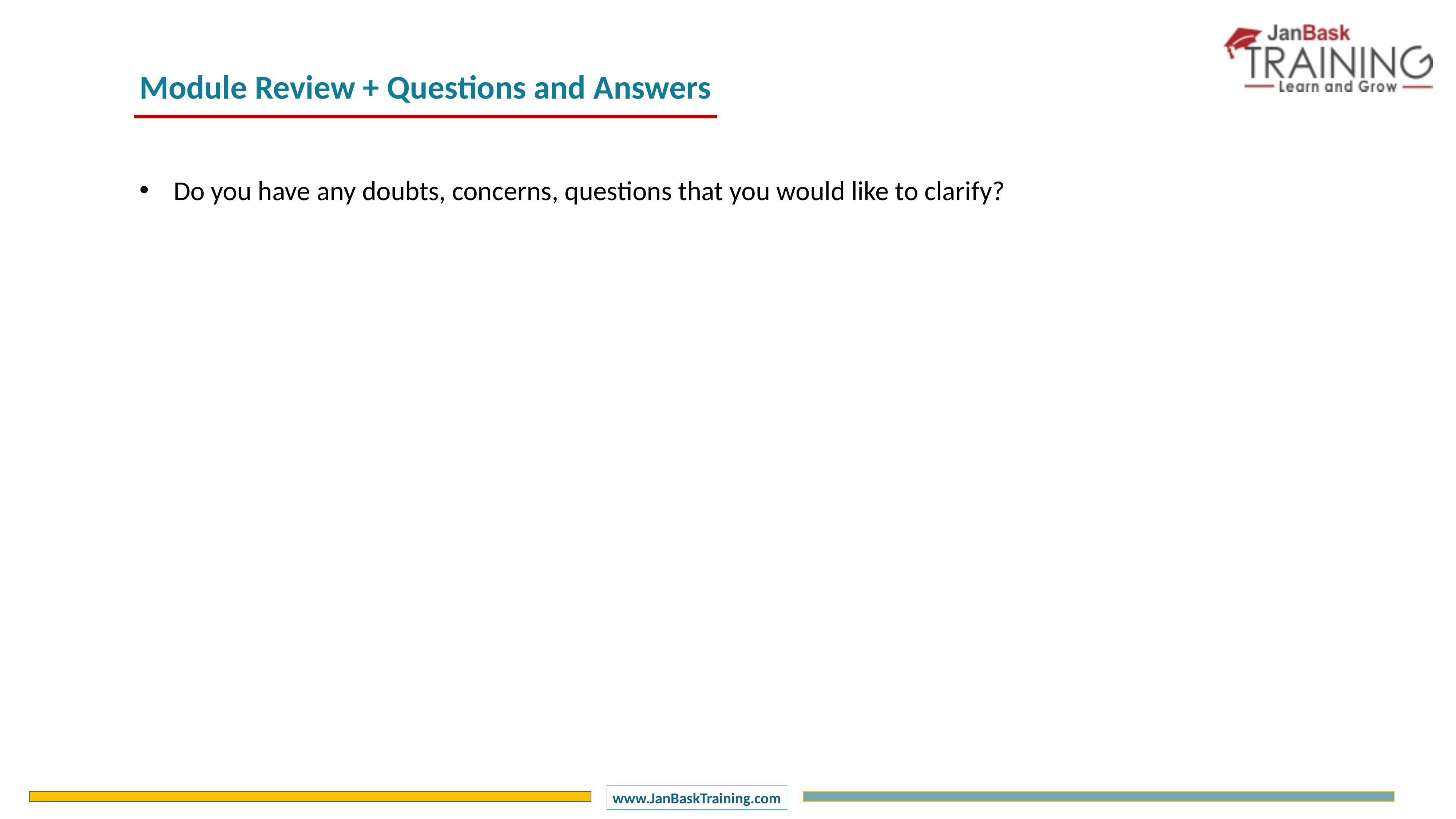

Module Review + Questions and Answers
Do you have any doubts, concerns, questions that you would like to clarify?